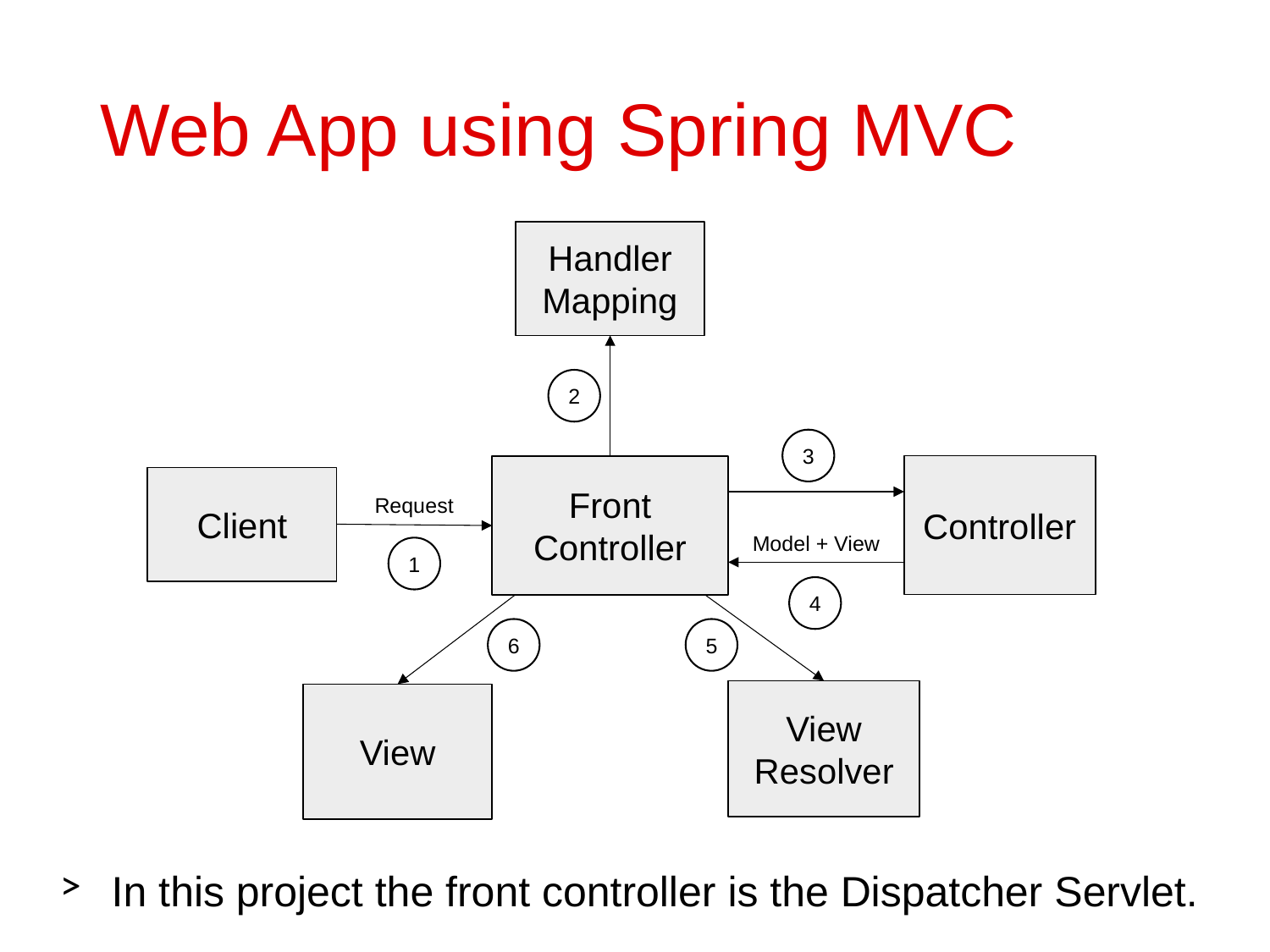

# Web App using Spring MVC
Handler Mapping
2
3
Controller
Front
Controller
Client
Request
Model + View
1
4
6
5
View Resolver
View
 In this project the front controller is the Dispatcher Servlet.